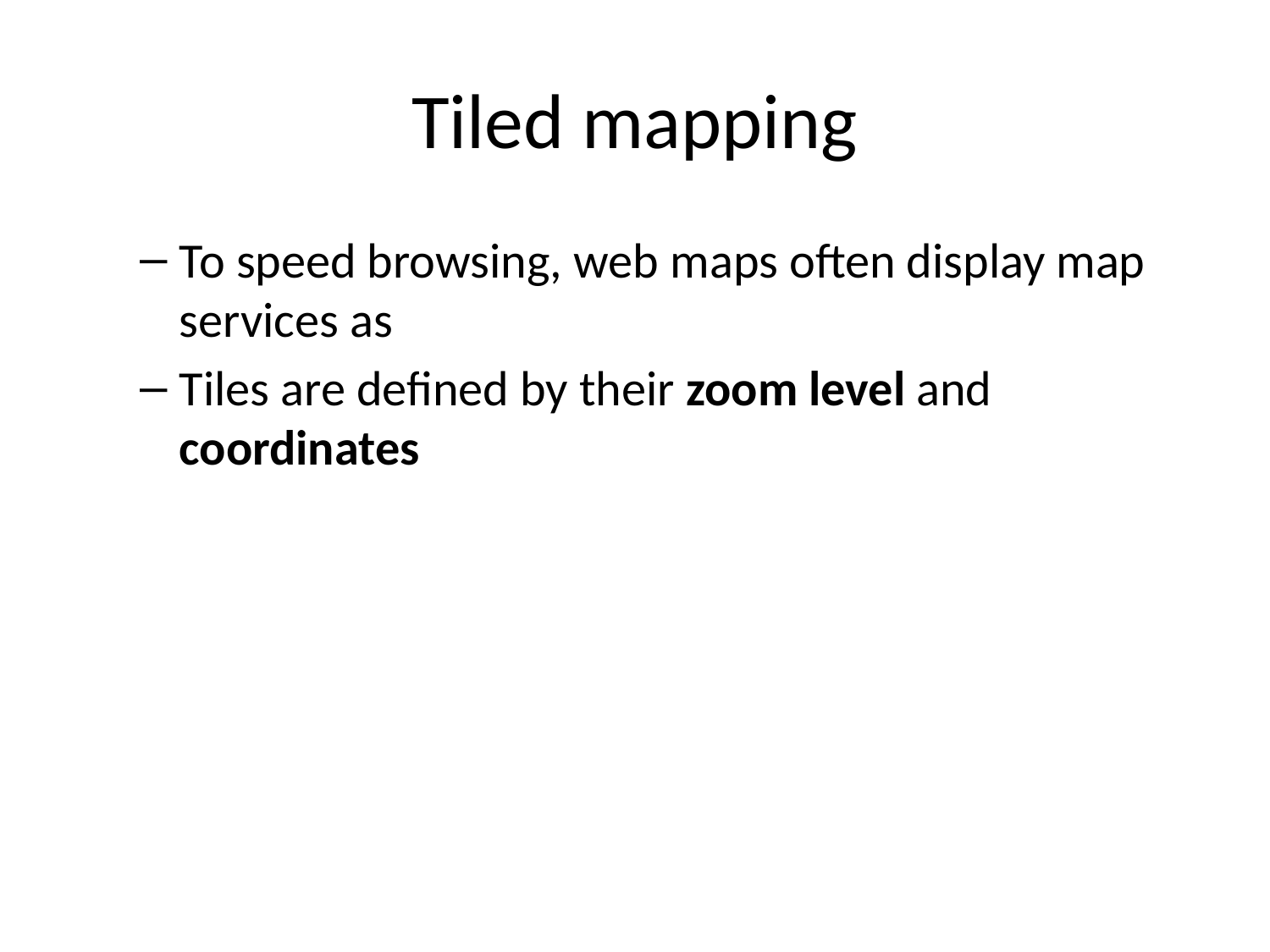

# Tiled mapping
To speed browsing, web maps often display map services as
Tiles are defined by their zoom level and coordinates